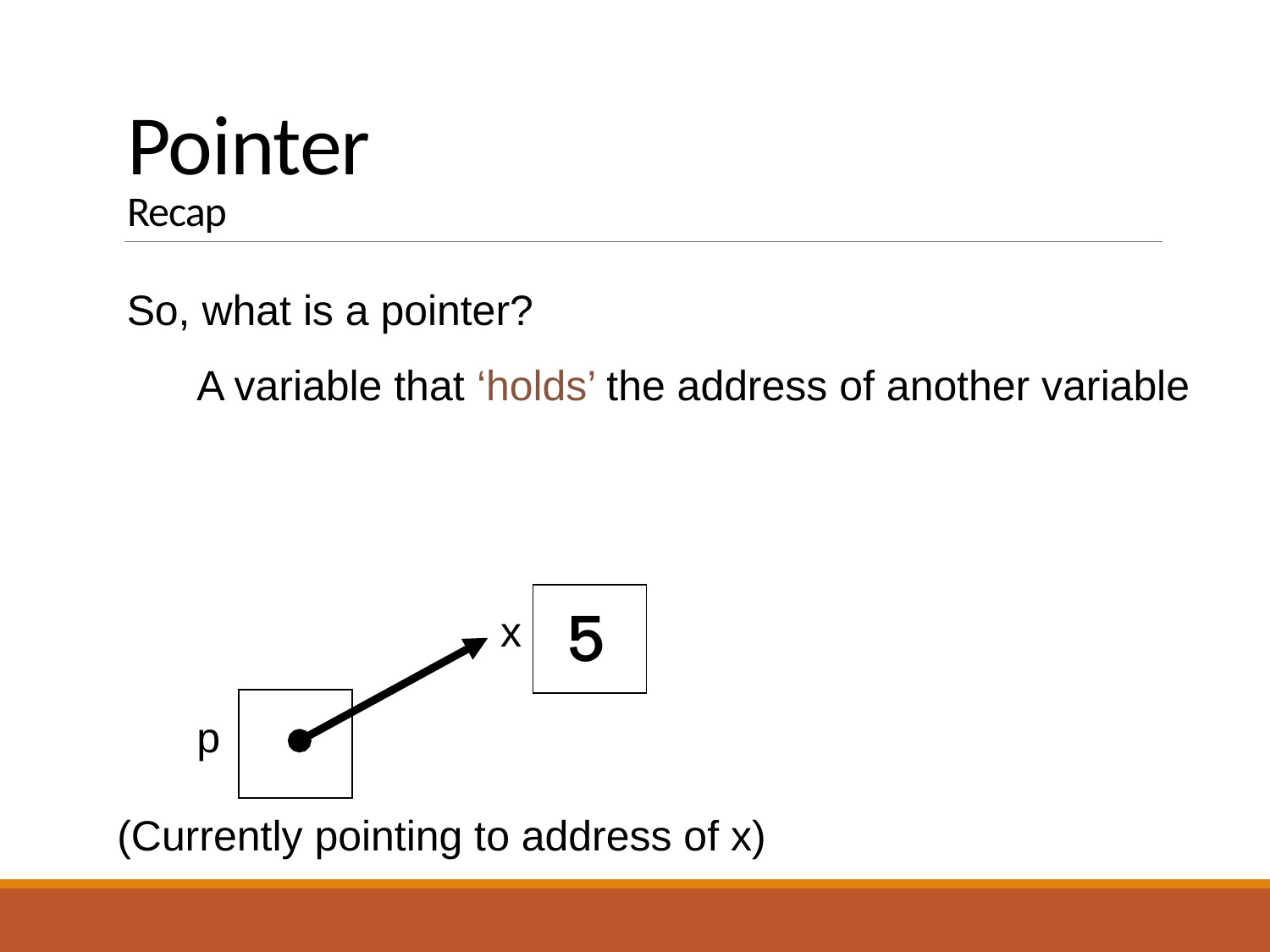

# Pointer Recap
So, what is a pointer?
A variable that ‘holds’ the address of another variable
| 5 |
| --- |
x
|  |
| --- |
p
(Currently pointing to address of x)